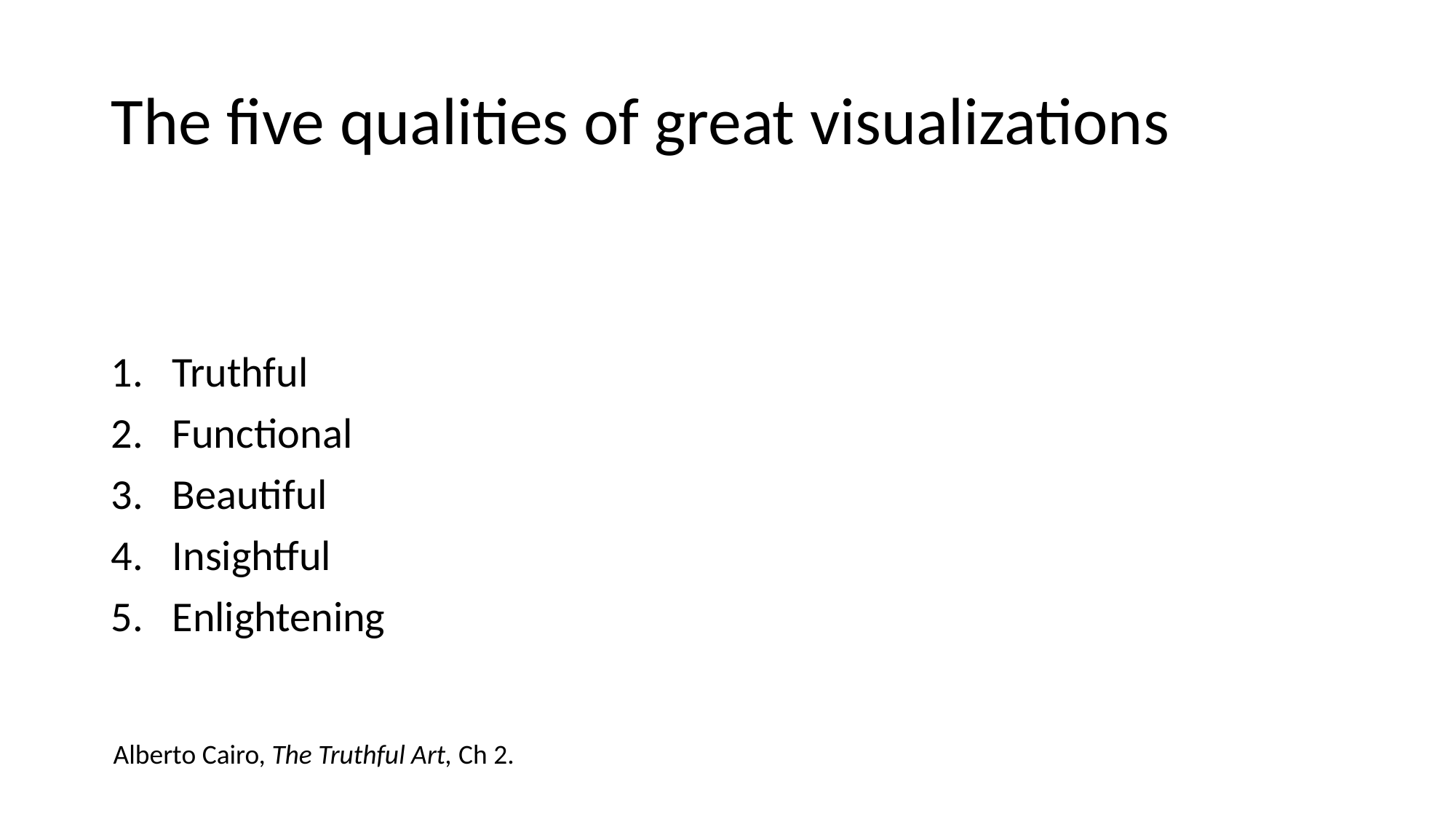

# The five qualities of great visualizations

Truthful
Functional
Beautiful
Insightful
Enlightening

Alberto Cairo, The Truthful Art, Ch 2.